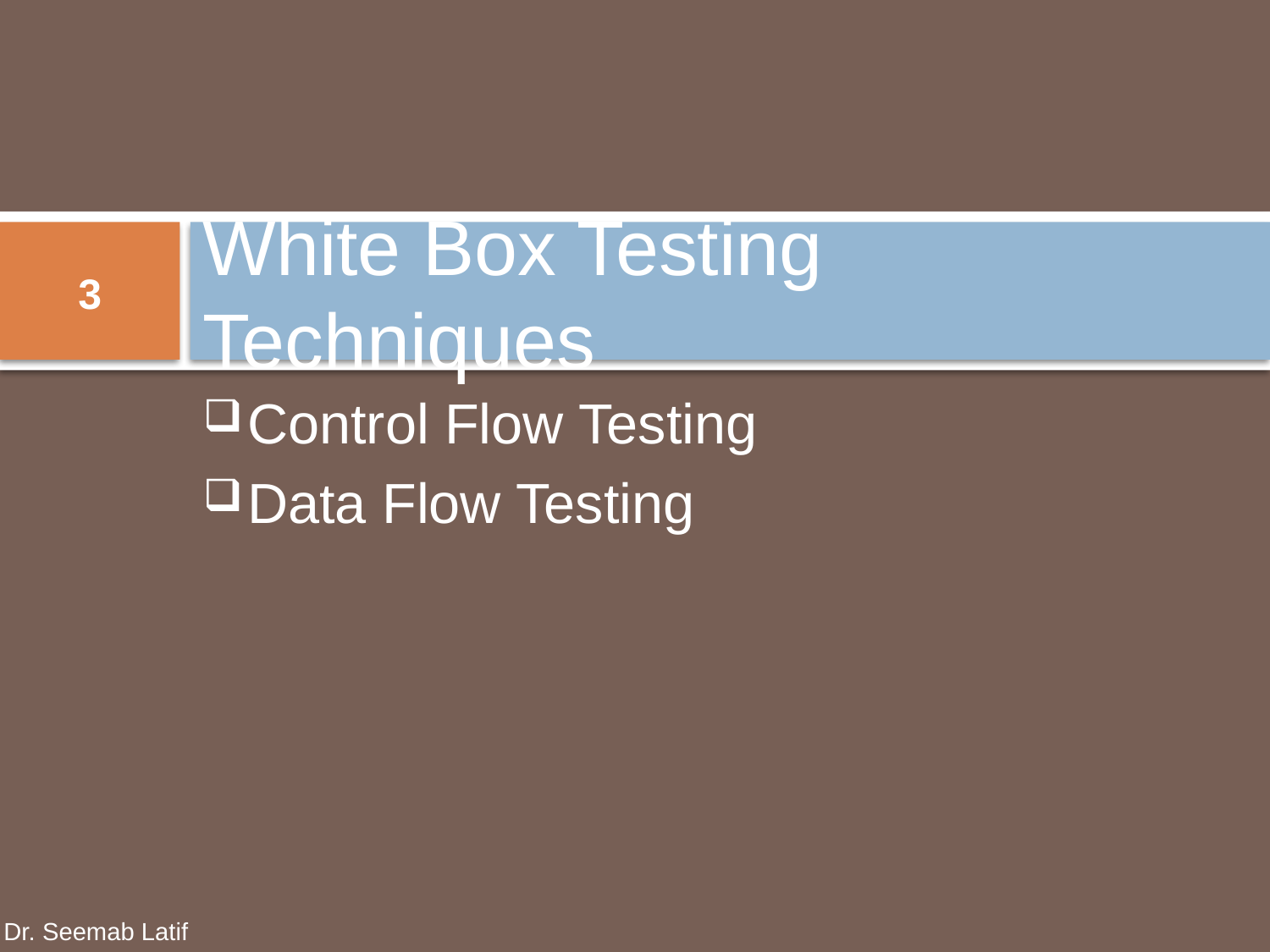

# White Box Testing Techniques
3
Control Flow Testing
Data Flow Testing